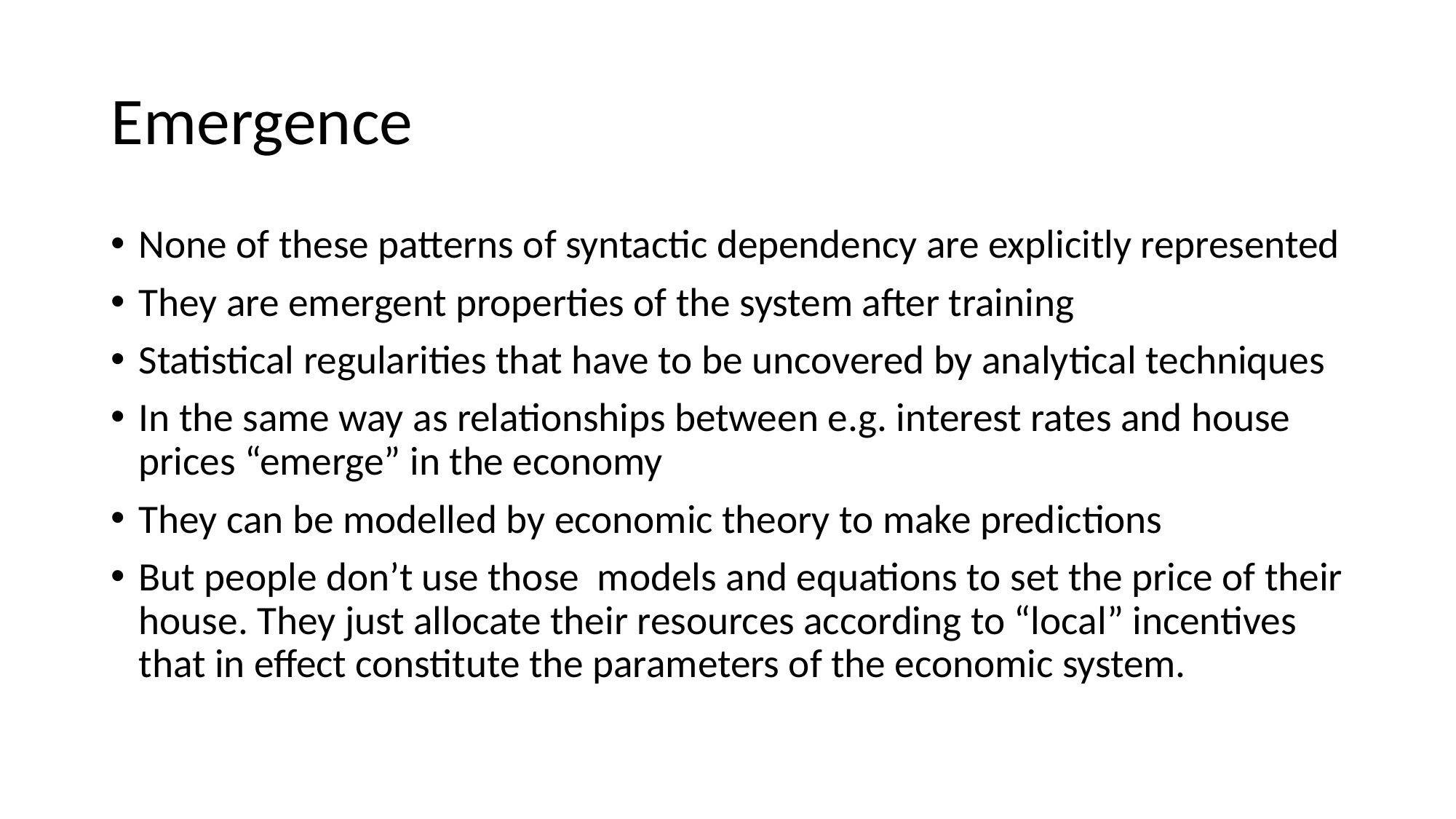

# Emergence
None of these patterns of syntactic dependency are explicitly represented
They are emergent properties of the system after training
Statistical regularities that have to be uncovered by analytical techniques
In the same way as relationships between e.g. interest rates and house prices “emerge” in the economy
They can be modelled by economic theory to make predictions
But people don’t use those  models and equations to set the price of their house. They just allocate their resources according to “local” incentives that in effect constitute the parameters of the economic system.